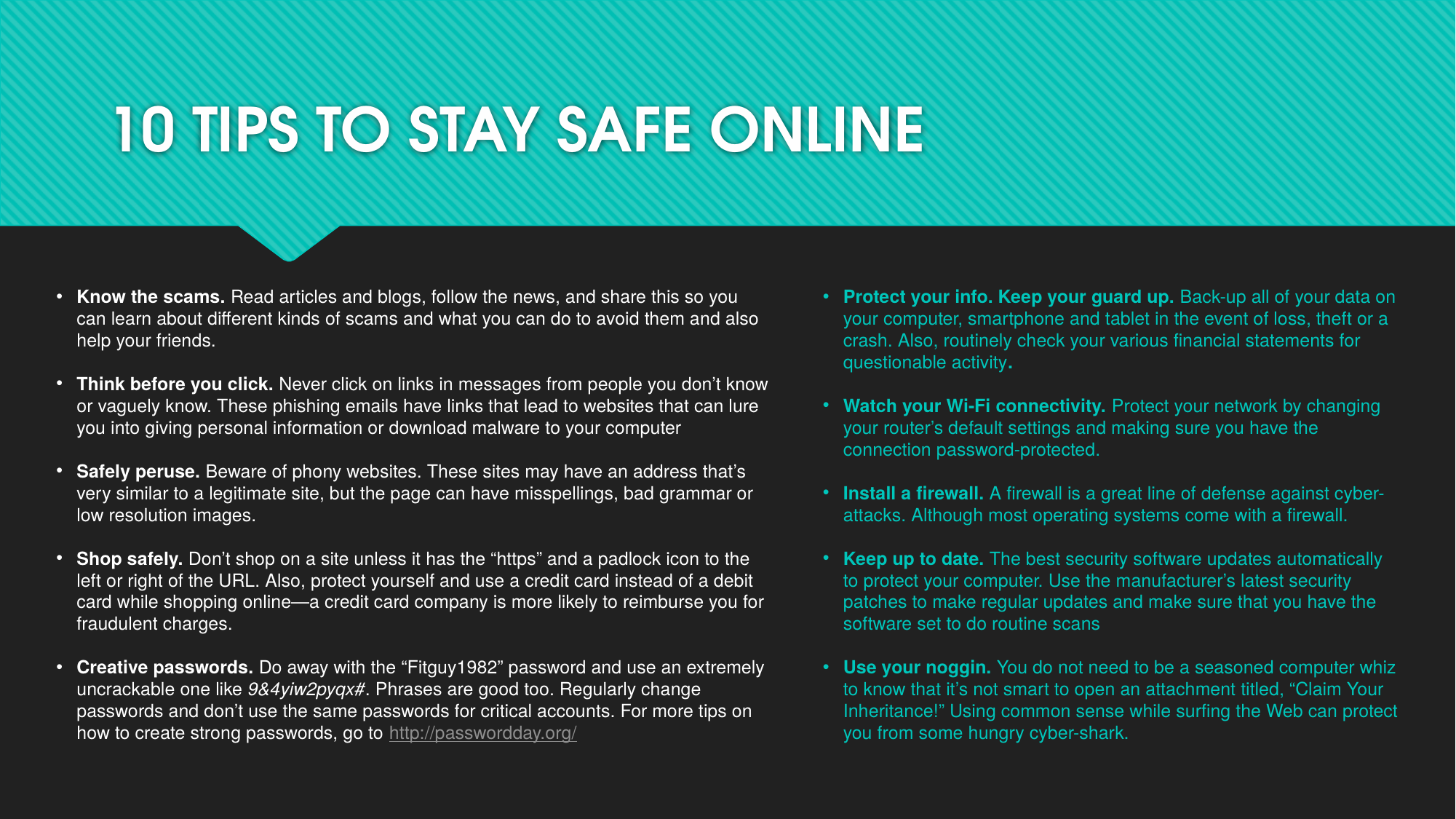

# 10 TIPS TO STAY SAFE ONLINE
Know the scams. Read articles and blogs, follow the news, and share this so you can learn about different kinds of scams and what you can do to avoid them and also help your friends.

Think before you click. Never click on links in messages from people you don’t know or vaguely know. These phishing emails have links that lead to websites that can lure you into giving personal information or download malware to your computer

Safely peruse. Beware of phony websites. These sites may have an address that’s very similar to a legitimate site, but the page can have misspellings, bad grammar or low resolution images.

Shop safely. Don’t shop on a site unless it has the “https” and a padlock icon to the left or right of the URL. Also, protect yourself and use a credit card instead of a debit card while shopping online—a credit card company is more likely to reimburse you for fraudulent charges.

Creative passwords. Do away with the “Fitguy1982” password and use an extremely uncrackable one like 9&4yiw2pyqx#. Phrases are good too. Regularly change passwords and don’t use the same passwords for critical accounts. For more tips on how to create strong passwords, go to http://passwordday.org/
Protect your info. Keep your guard up. Back-up all of your data on your computer, smartphone and tablet in the event of loss, theft or a crash. Also, routinely check your various financial statements for questionable activity.

Watch your Wi-Fi connectivity. Protect your network by changing your router’s default settings and making sure you have the connection password-protected.

Install a firewall. A firewall is a great line of defense against cyber-attacks. Although most operating systems come with a firewall.

Keep up to date. The best security software updates automatically to protect your computer. Use the manufacturer’s latest security patches to make regular updates and make sure that you have the software set to do routine scans

Use your noggin. You do not need to be a seasoned computer whiz to know that it’s not smart to open an attachment titled, “Claim Your Inheritance!” Using common sense while surfing the Web can protect you from some hungry cyber-shark.